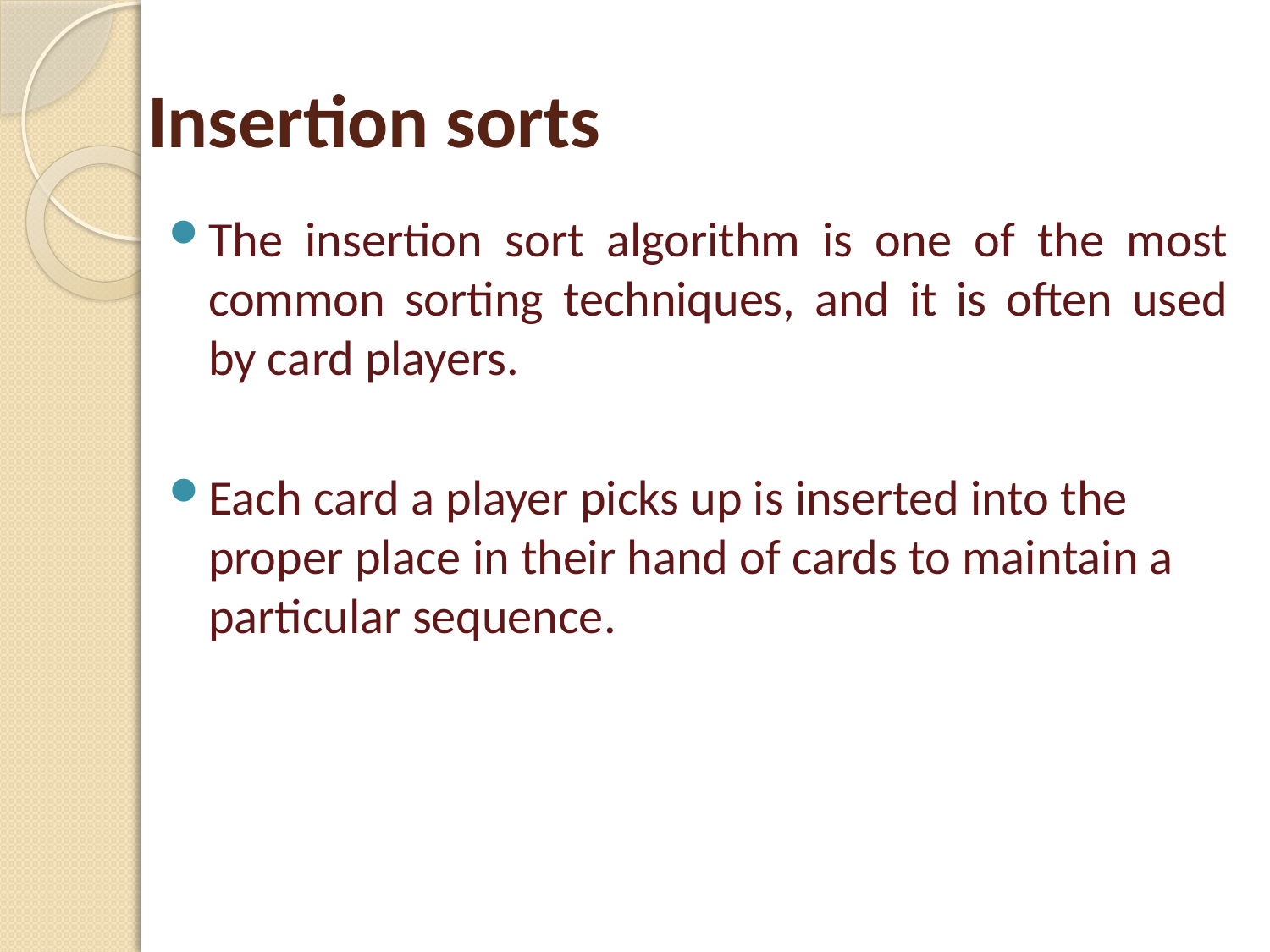

# Insertion sorts
The insertion sort algorithm is one of the most common sorting techniques, and it is often used by card players.

Each card a player picks up is inserted into the proper place in their hand of cards to maintain a particular sequence.